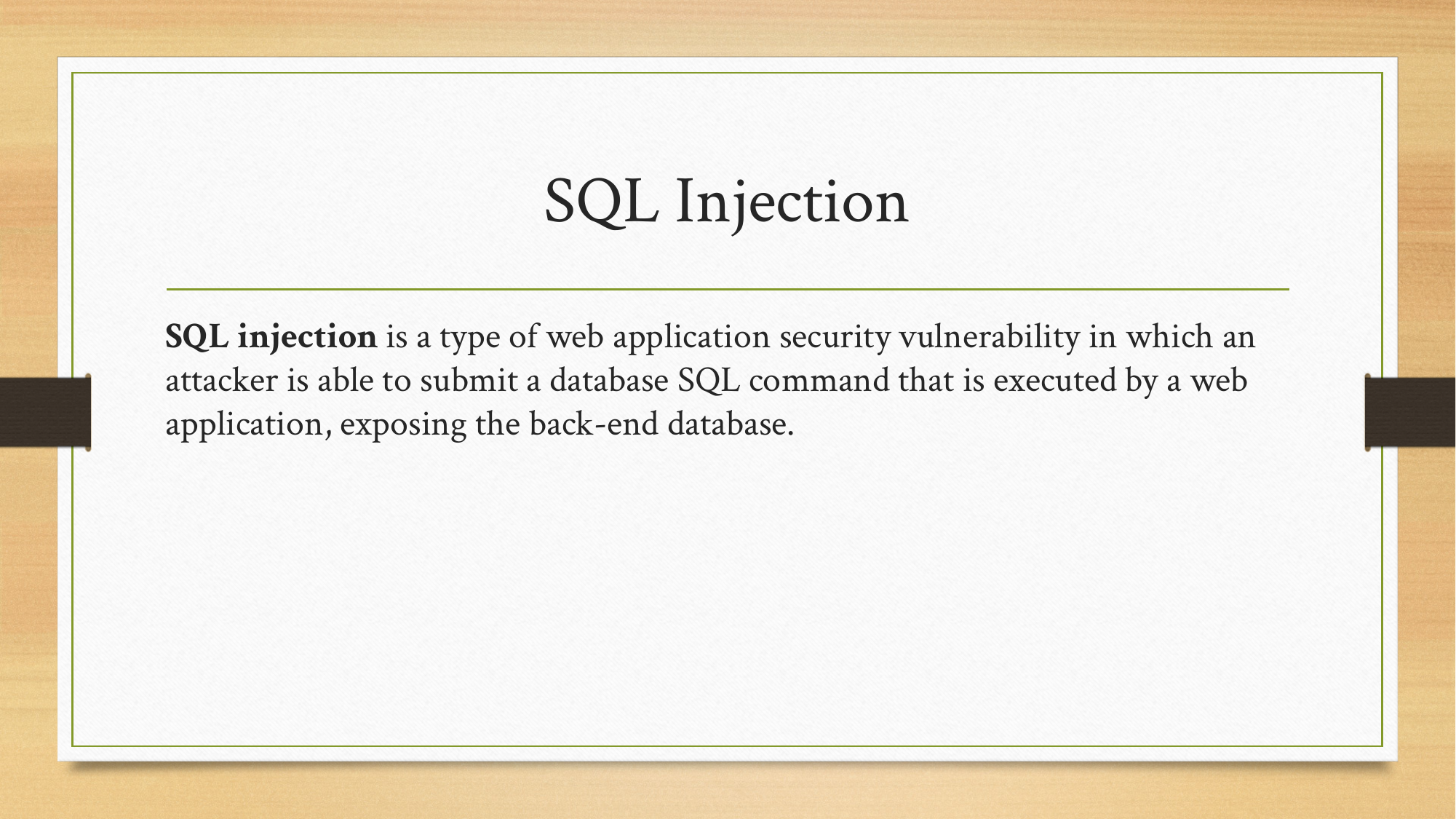

# SQL Injection
SQL injection is a type of web application security vulnerability in which an attacker is able to submit a database SQL command that is executed by a web application, exposing the back-end database.